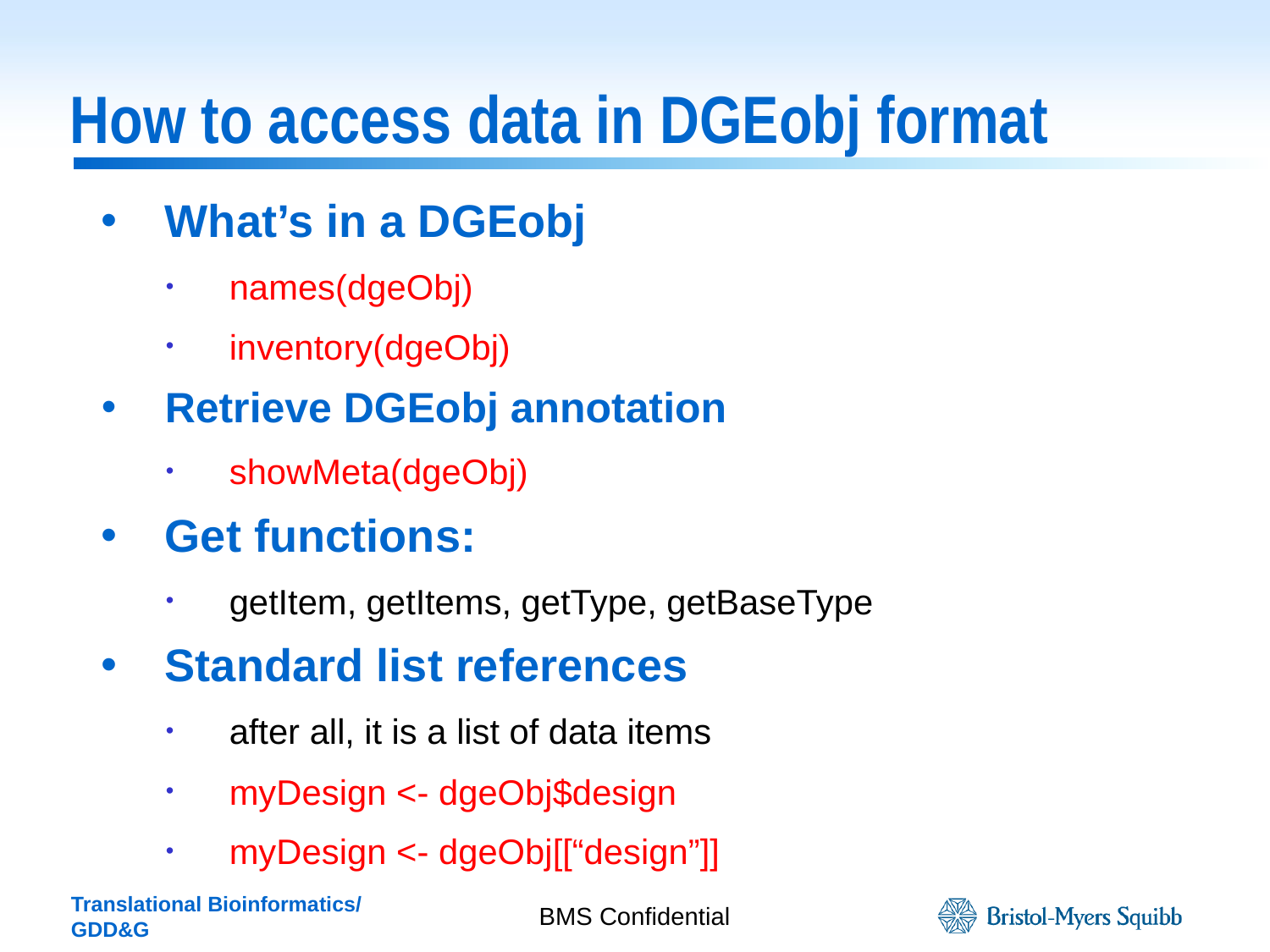

# How to access data in DGEobj format
What’s in a DGEobj
names(dgeObj)
inventory(dgeObj)
Retrieve DGEobj annotation
showMeta(dgeObj)
Get functions:
getItem, getItems, getType, getBaseType
Standard list references
after all, it is a list of data items
myDesign <- dgeObj$design
myDesign <- dgeObj[[“design”]]

BMS Confidential